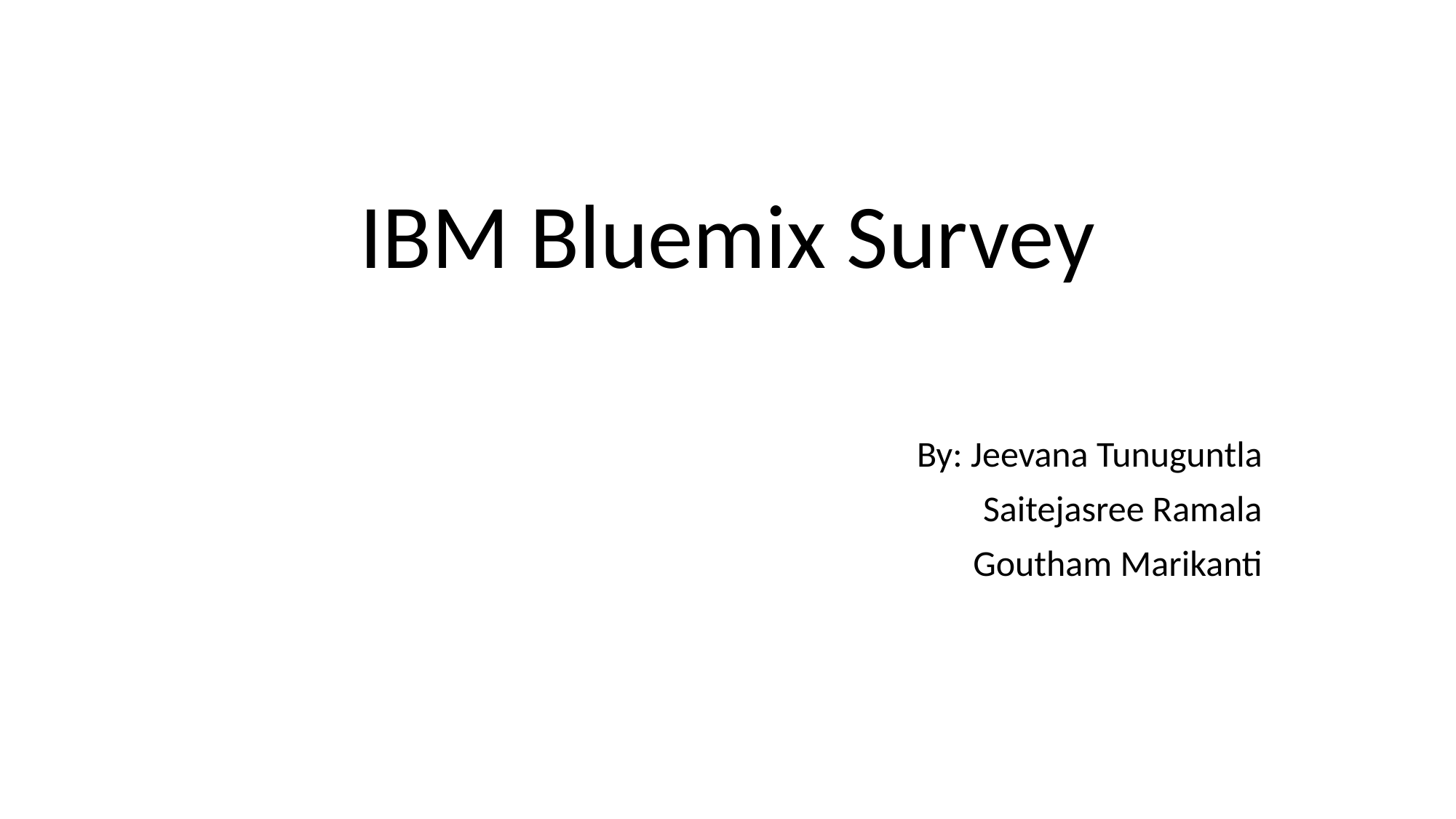

# IBM Bluemix Survey
By: Jeevana Tunuguntla
Saitejasree Ramala
Goutham Marikanti